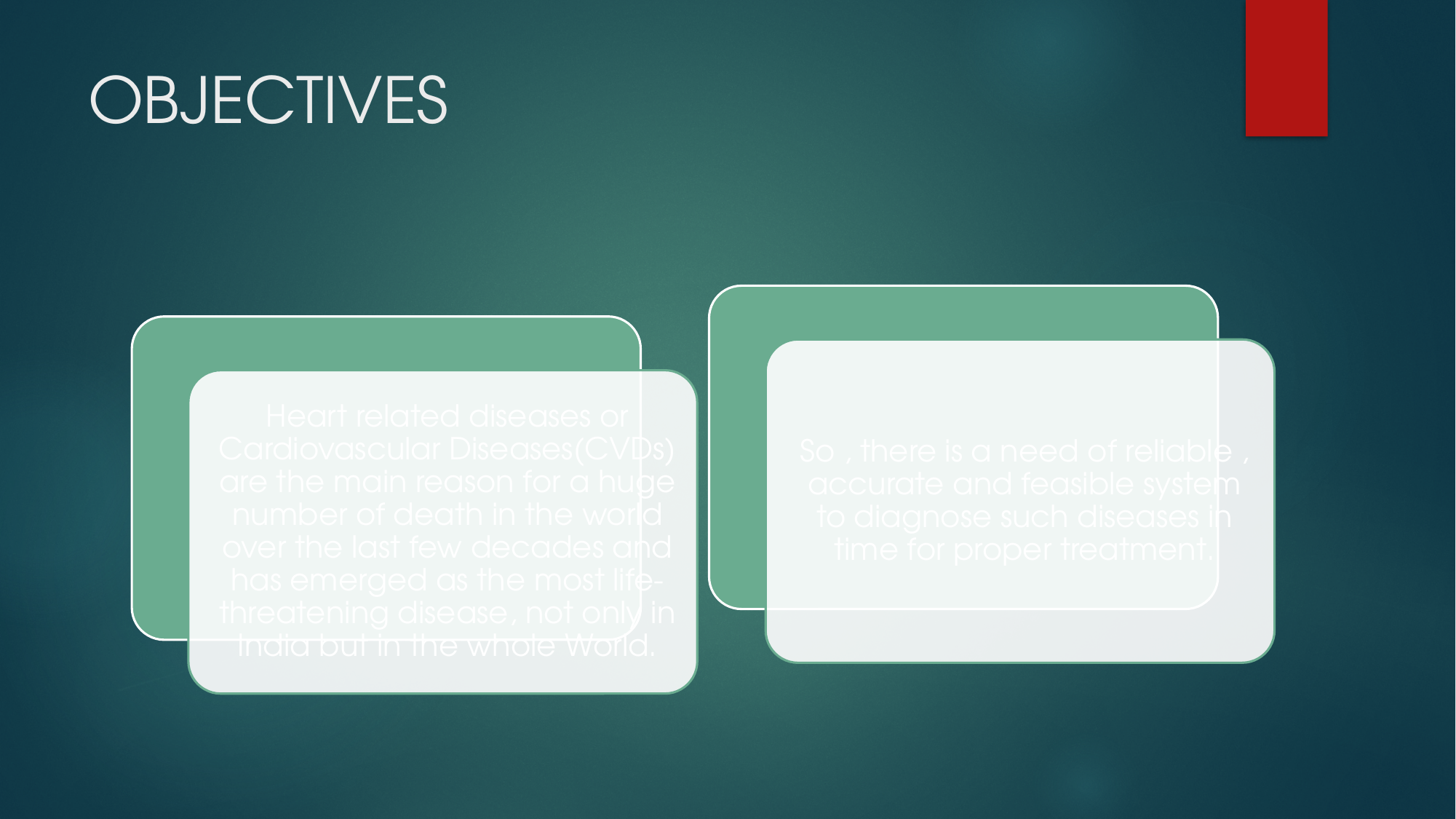

# OBJECTIVES
Heart related diseases or Cardiovascular Diseases(CVDs) are the main reason for a huge number of death in the world over the last few decades and has emerged as the most life-threatening disease, not only in India but in the whole World.
So , there is a need of reliable , accurate and feasible system to diagnose such diseases in time for proper treatment.